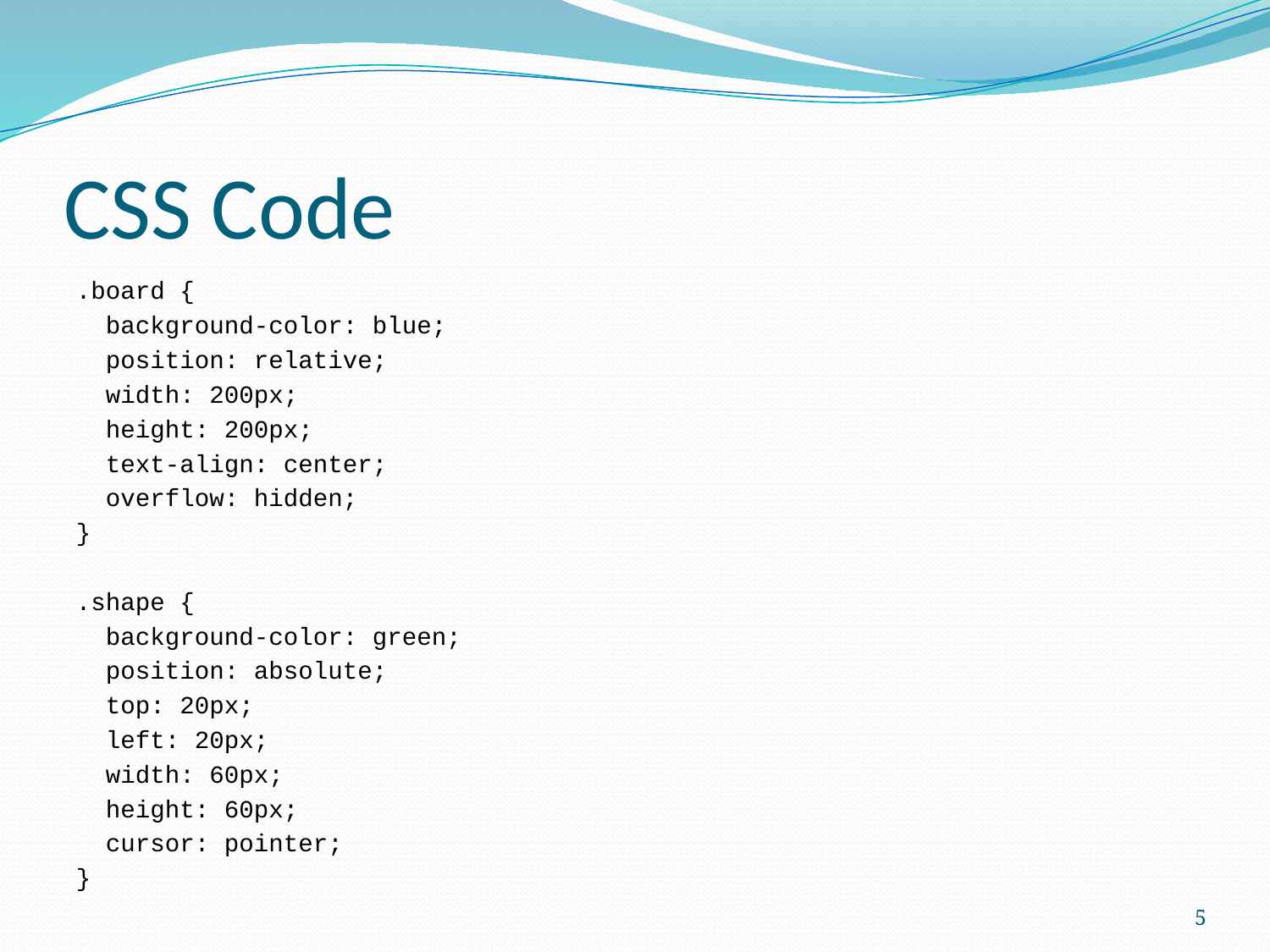

# CSS Code
.board {
  background-color: blue;
  position: relative;
  width: 200px;
  height: 200px;
  text-align: center;
  overflow: hidden;
}

.shape {
  background-color: green;
  position: absolute;
  top: 20px;
  left: 20px;
  width: 60px;
  height: 60px;
  cursor: pointer;
}
5